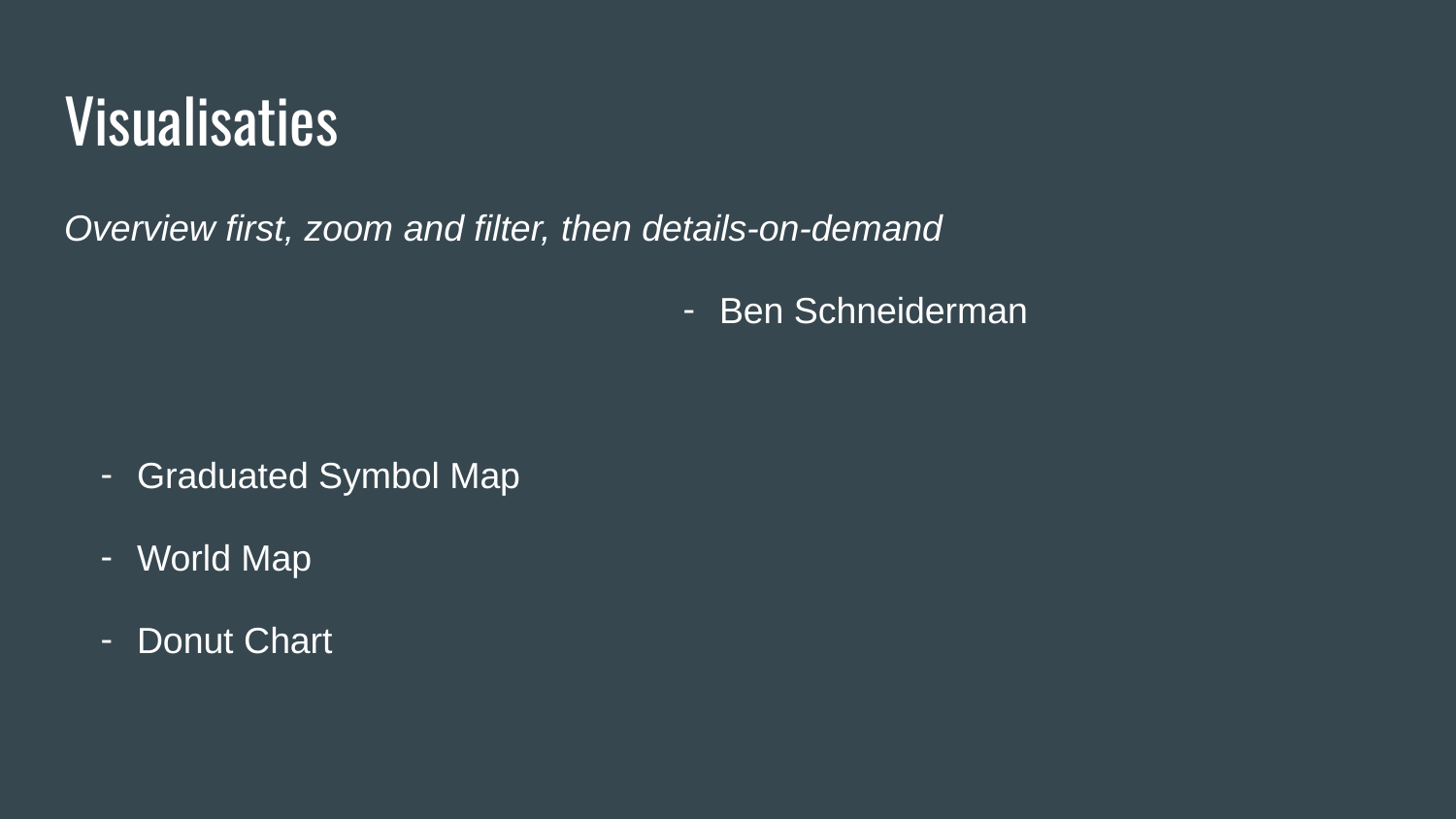

# Visualisaties
Overview first, zoom and filter, then details-on-demand
Ben Schneiderman

Graduated Symbol Map
World Map
Donut Chart